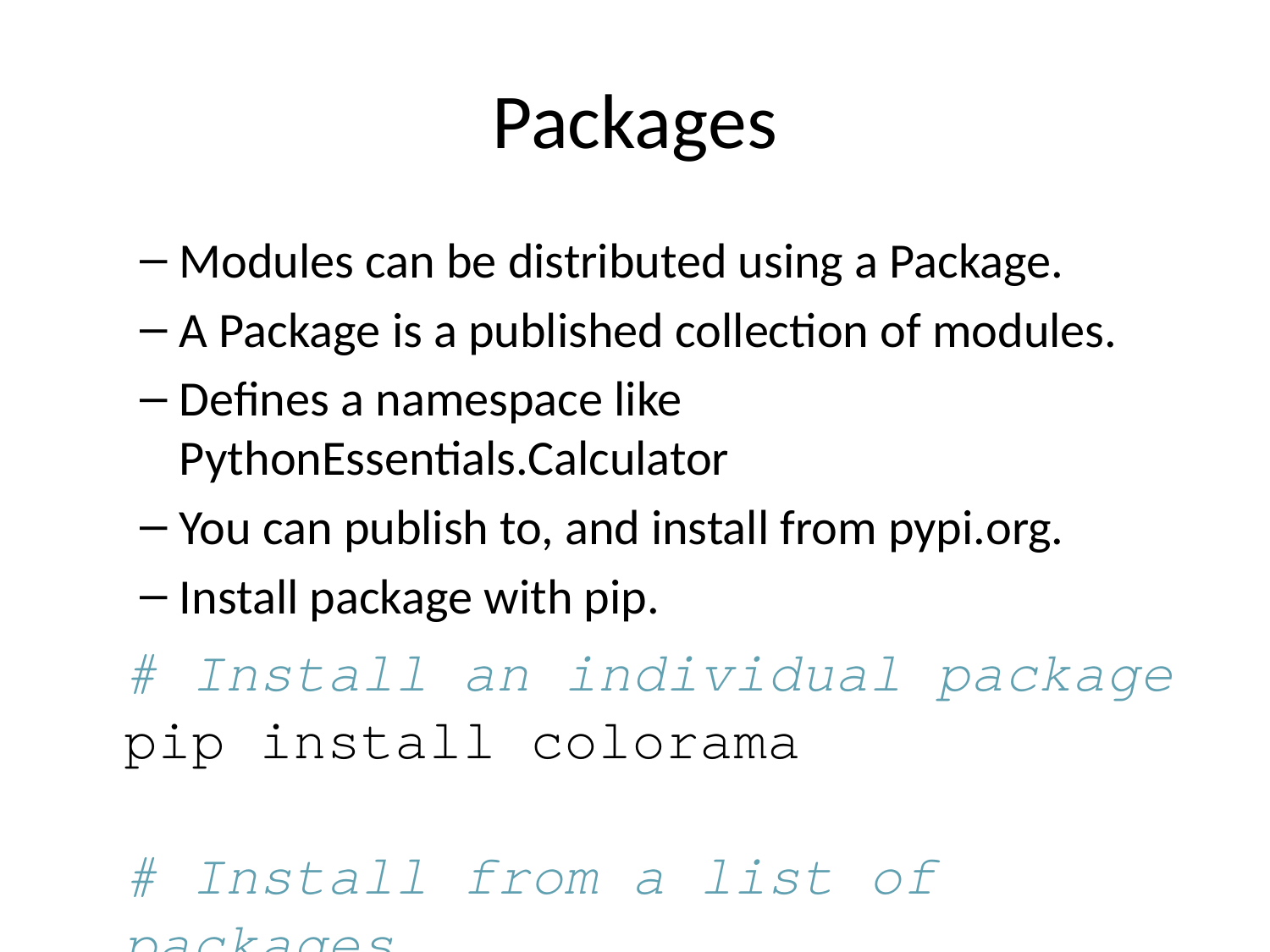

# Packages
Modules can be distributed using a Package.
A Package is a published collection of modules.
Defines a namespace like PythonEssentials.Calculator
You can publish to, and install from pypi.org.
Install package with pip.
# Install an individual package pip install colorama # Install from a list of packages pip install -r requirements.txt # requirements.txt colorama